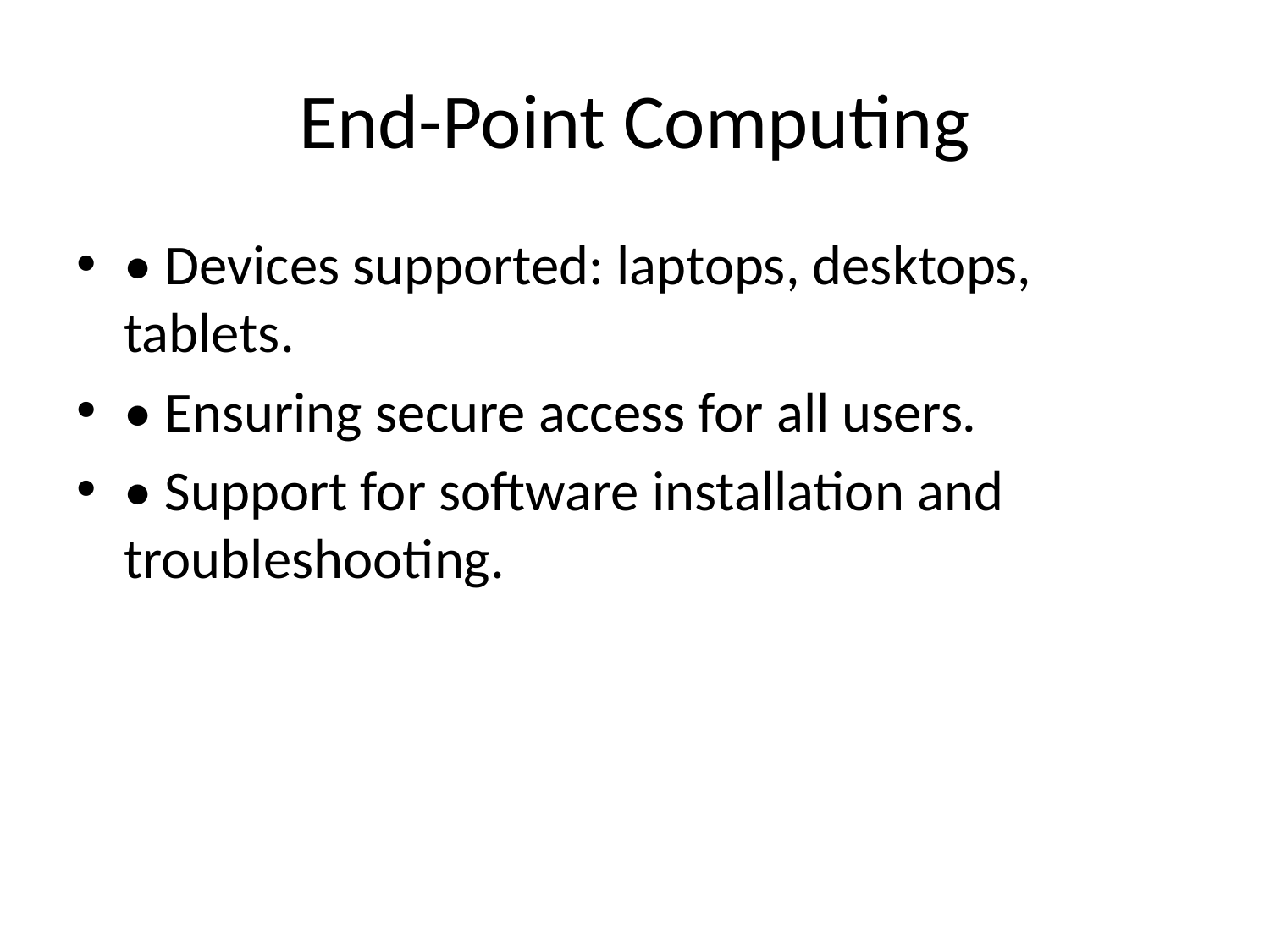

# End-Point Computing
• Devices supported: laptops, desktops, tablets.
• Ensuring secure access for all users.
• Support for software installation and troubleshooting.